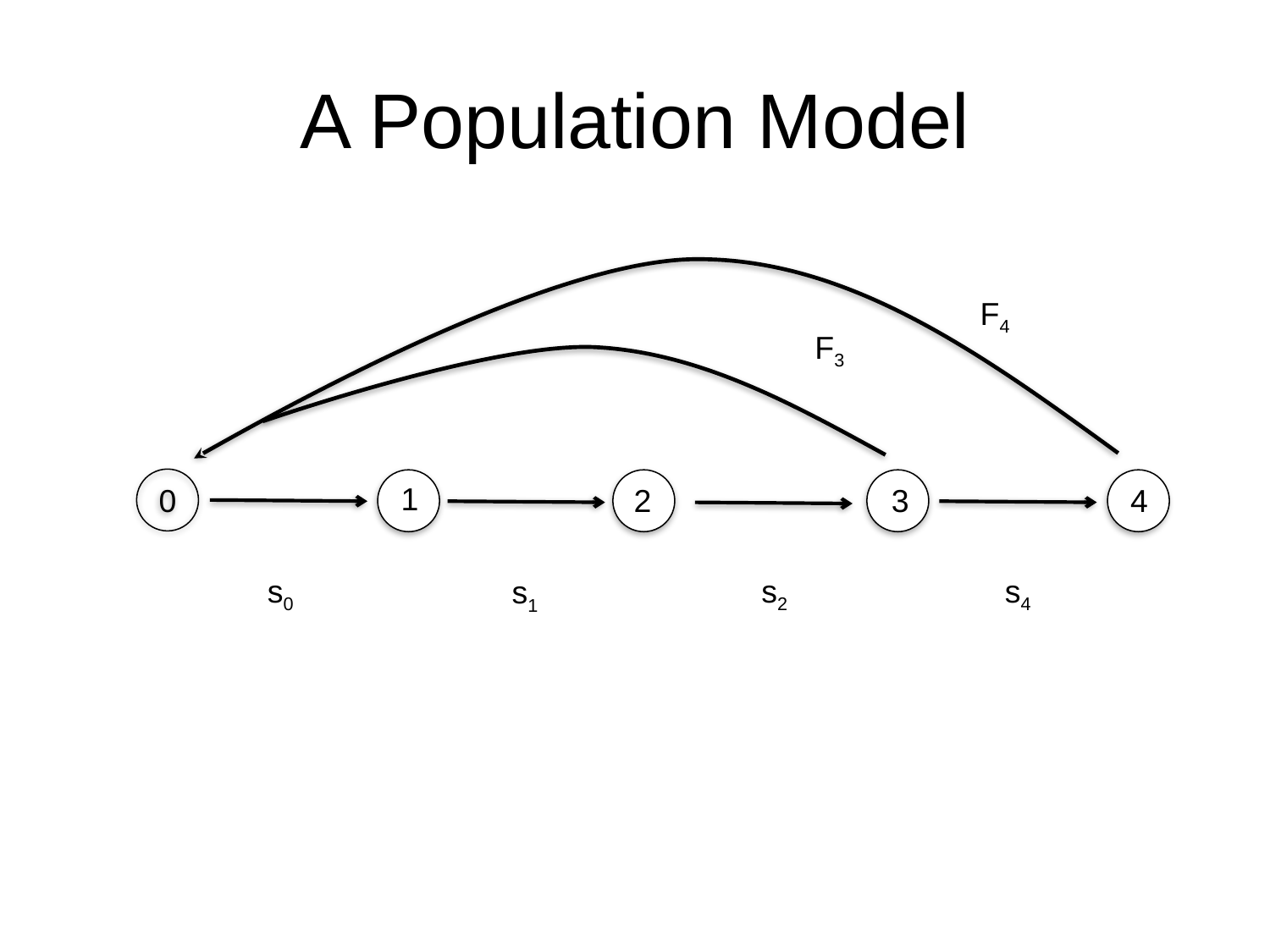

# A Population Model

F4
F3

0

1
2
3
4
s0
s2
s4
s1